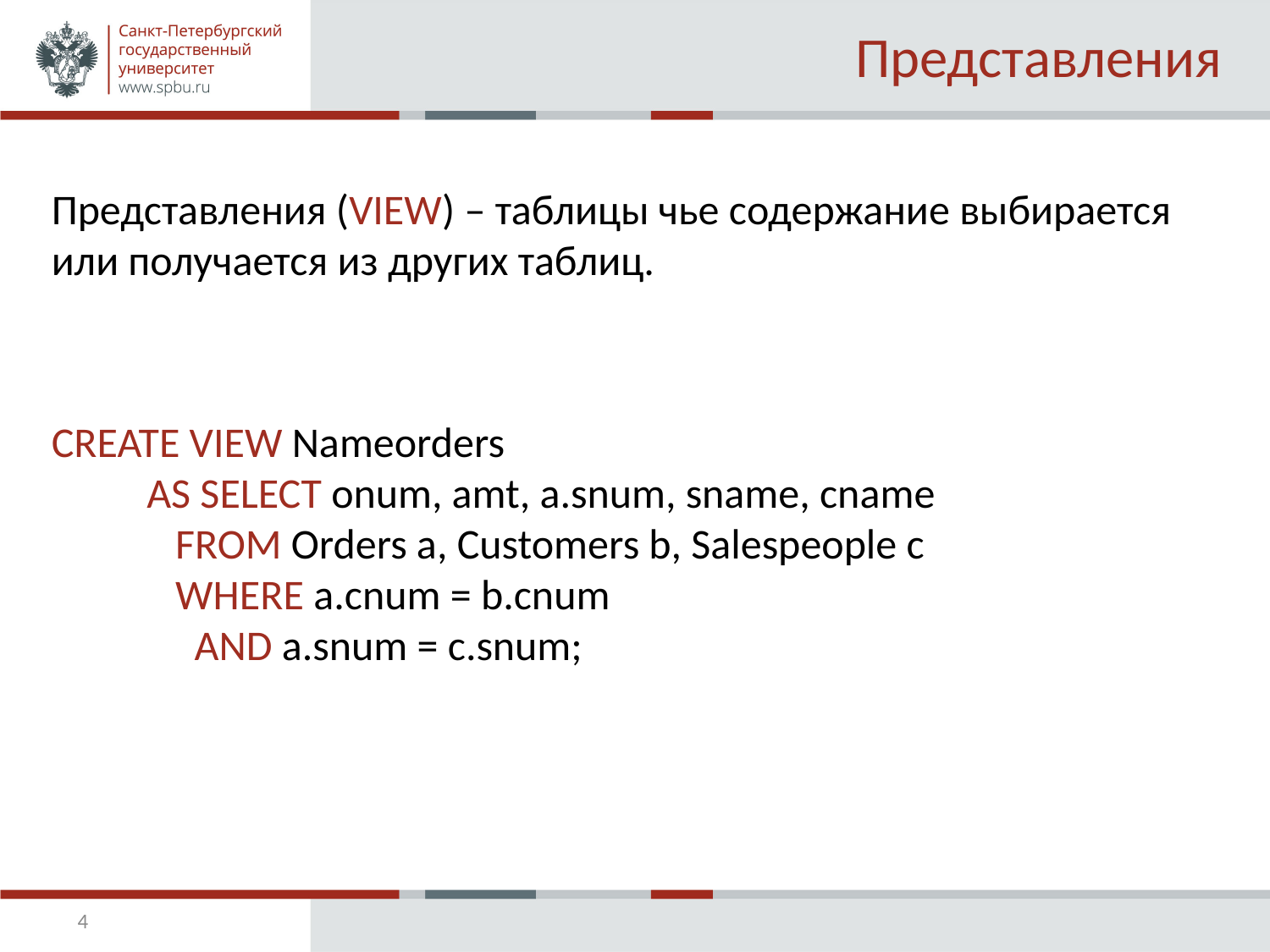

# Представления
Представления (VIEW) – таблицы чье содержание выбирается или получается из других таблиц.

CREATE VIEW Nameorders
          AS SELECT onum, amt, a.snum, sname, cname
             FROM Orders a, Customers b, Salespeople c
             WHERE a.cnum = b.cnum
               AND a.snum = c.snum;

4